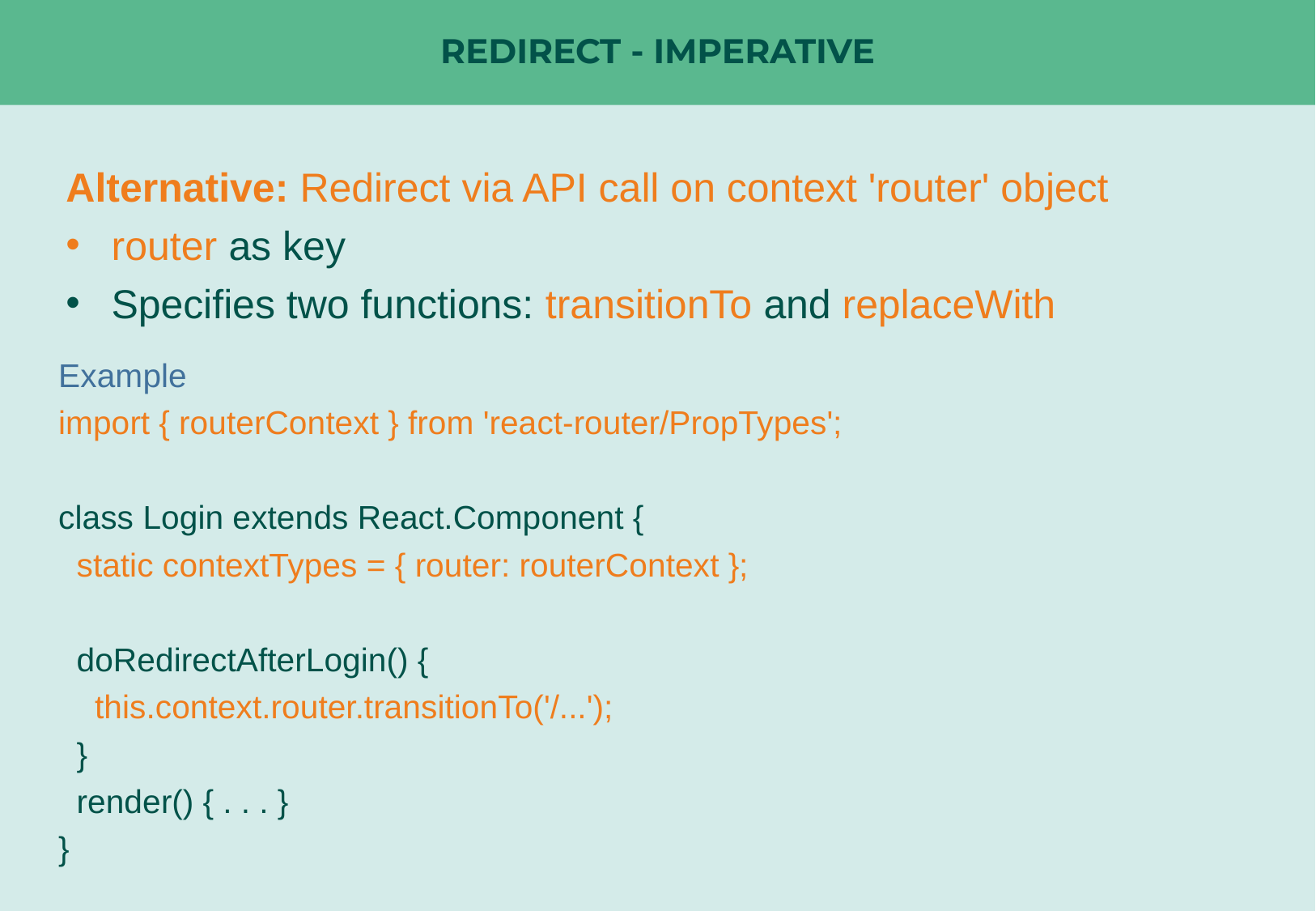

# Redirect - imperative
Alternative: Redirect via API call on context 'router' object
router as key
Specifies two functions: transitionTo and replaceWith

Example
import { routerContext } from 'react-router/PropTypes';

class Login extends React.Component {
  static contextTypes = { router: routerContext };

  doRedirectAfterLogin() {
    this.context.router.transitionTo('/...');
  }
  render() { . . . }
}